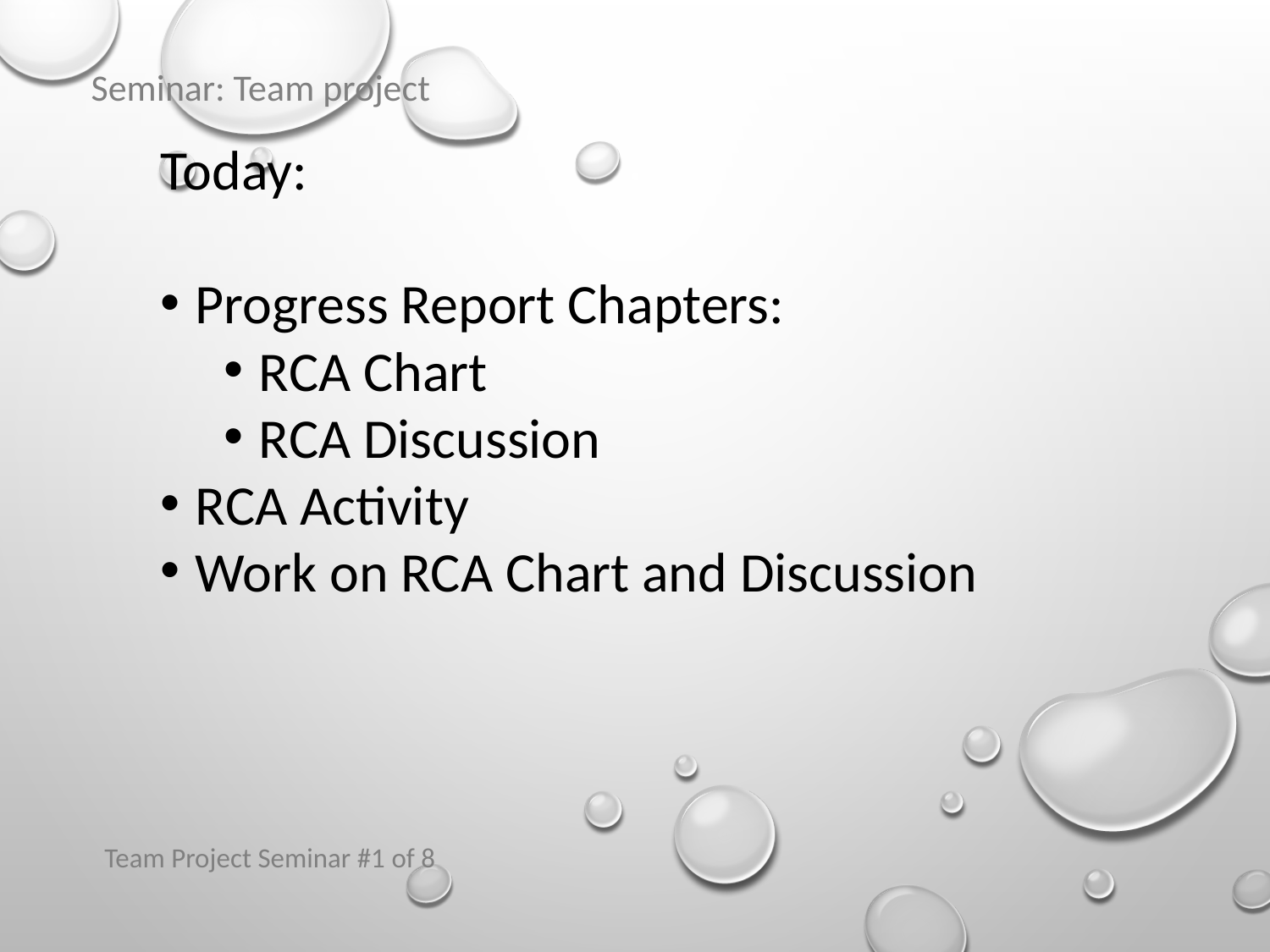

Seminar: Team project
Today:

Progress Report Chapters:
RCA Chart
RCA Discussion
RCA Activity
Work on RCA Chart and Discussion

Team Project Seminar #1 of 8